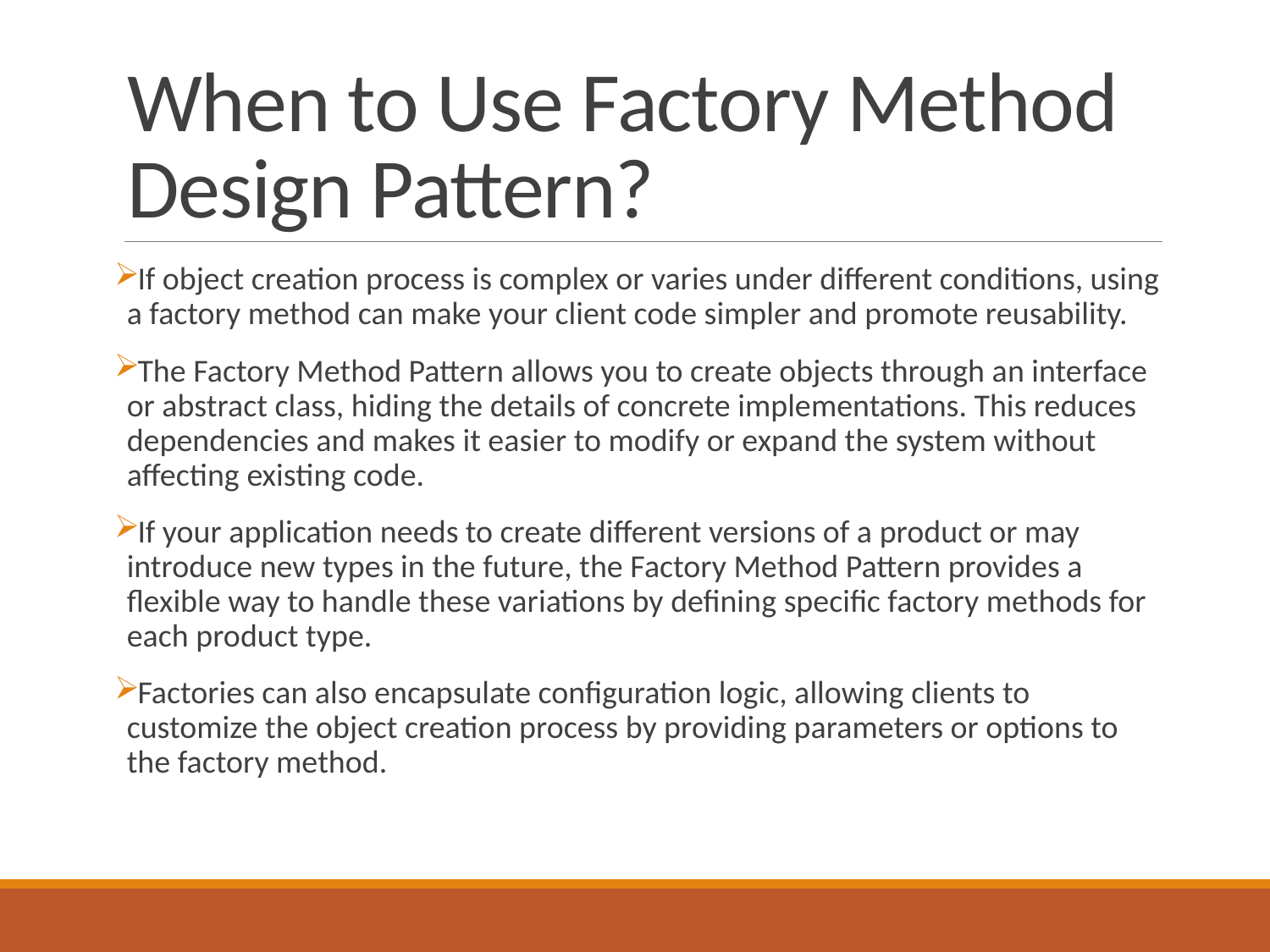

# When to Use Factory Method Design Pattern?
If object creation process is complex or varies under different conditions, using a factory method can make your client code simpler and promote reusability.
The Factory Method Pattern allows you to create objects through an interface or abstract class, hiding the details of concrete implementations. This reduces dependencies and makes it easier to modify or expand the system without affecting existing code.
If your application needs to create different versions of a product or may introduce new types in the future, the Factory Method Pattern provides a flexible way to handle these variations by defining specific factory methods for each product type.
Factories can also encapsulate configuration logic, allowing clients to customize the object creation process by providing parameters or options to the factory method.